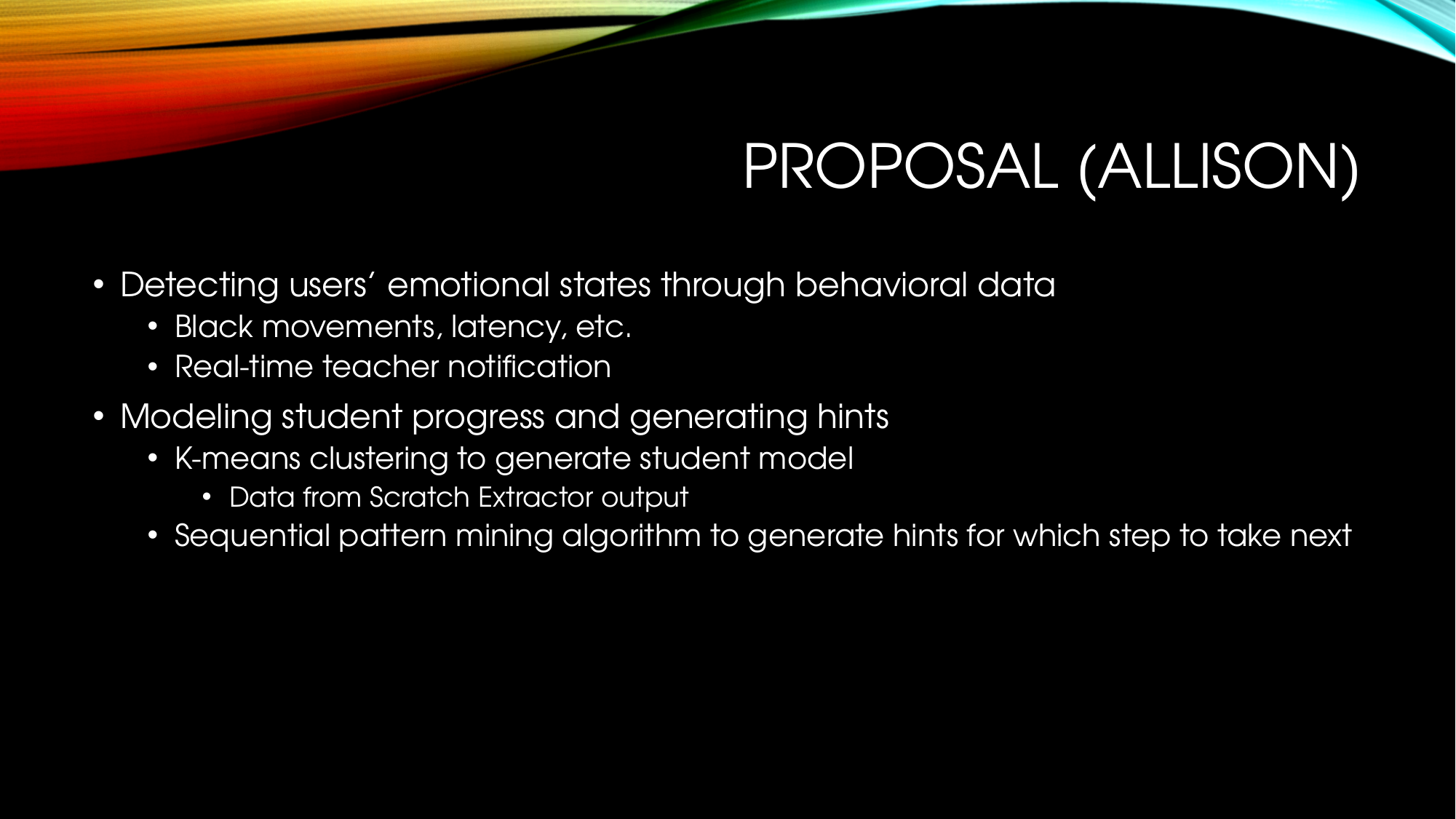

# Proposal (Allison)
Detecting users’ emotional states through behavioral data
Black movements, latency, etc.
Real-time teacher notification
Modeling student progress and generating hints
K-means clustering to generate student model
Data from Scratch Extractor output
Sequential pattern mining algorithm to generate hints for which step to take next